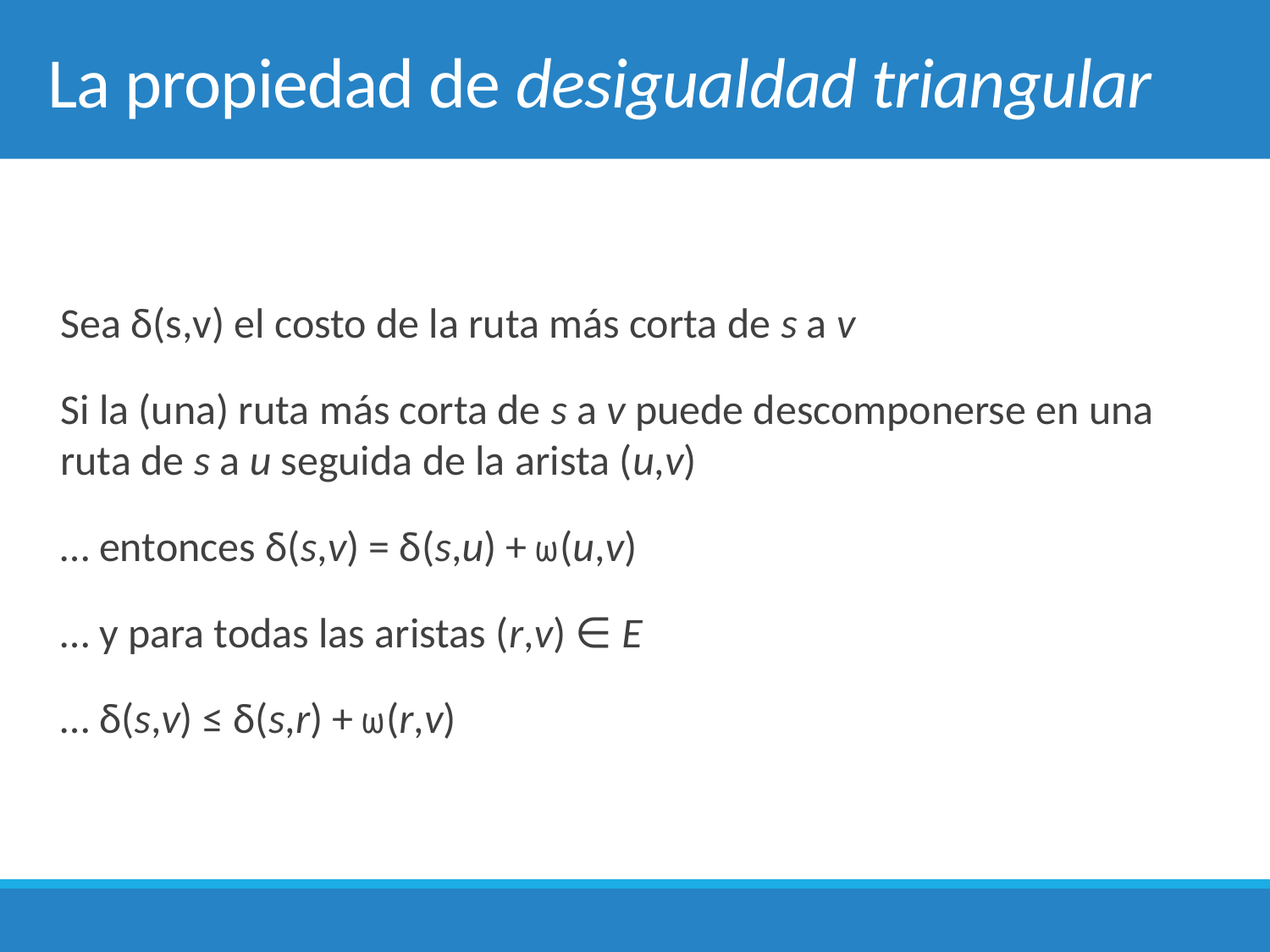

# La propiedad de desigualdad triangular
Sea δ(s,v) el costo de la ruta más corta de s a v
Si la (una) ruta más corta de s a v puede descomponerse en una ruta de s a u seguida de la arista (u,v)
… entonces δ(s,v) = δ(s,u) + ω(u,v)
… y para todas las aristas (r,v) ∈ E
… δ(s,v) ≤ δ(s,r) + ω(r,v)